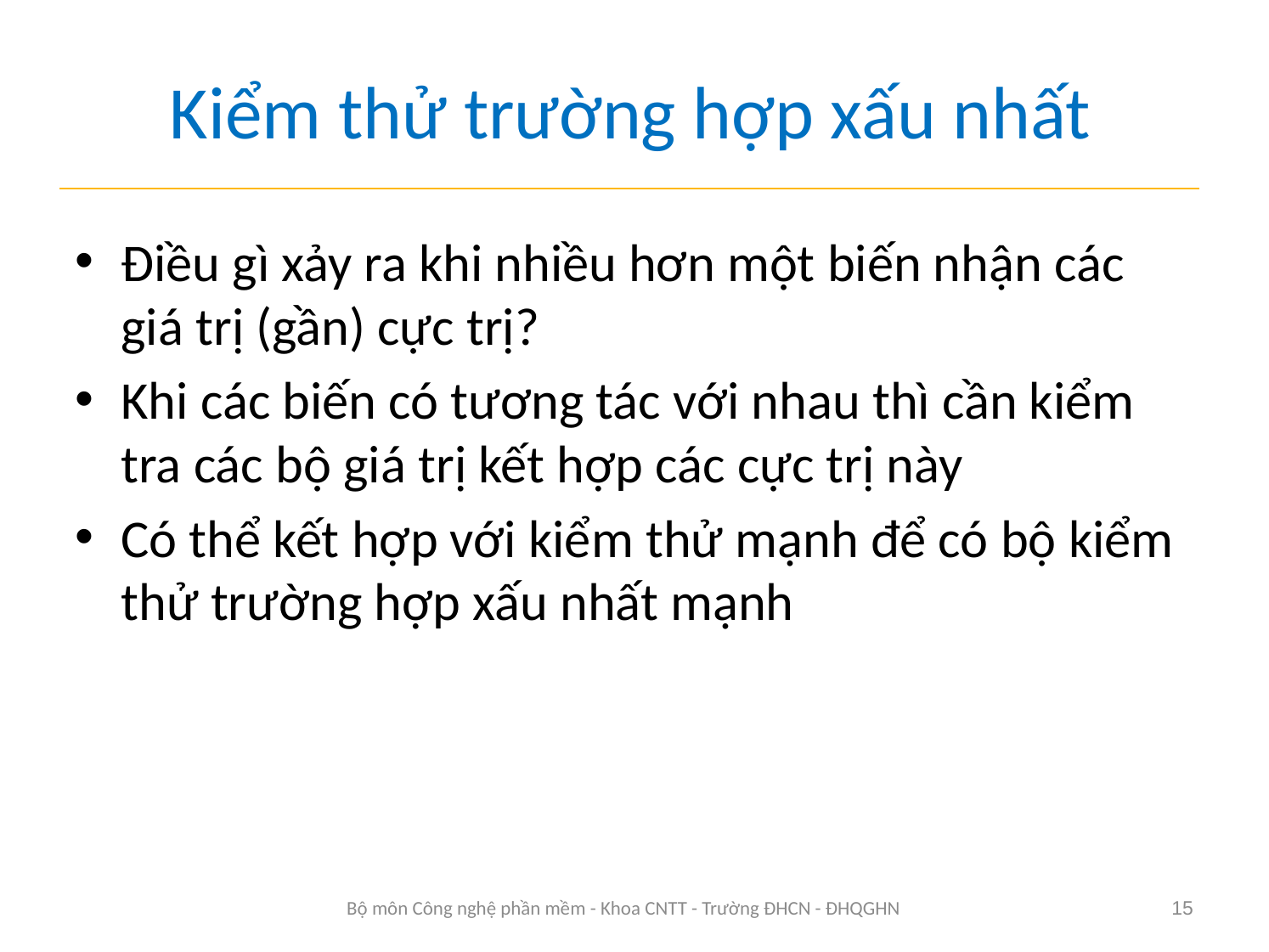

# Kiểm thử trường hợp xấu nhất
Điều gì xảy ra khi nhiều hơn một biến nhận các giá trị (gần) cực trị?
Khi các biến có tương tác với nhau thì cần kiểm tra các bộ giá trị kết hợp các cực trị này
Có thể kết hợp với kiểm thử mạnh để có bộ kiểm thử trường hợp xấu nhất mạnh
Bộ môn Công nghệ phần mềm - Khoa CNTT - Trường ĐHCN - ĐHQGHN
15